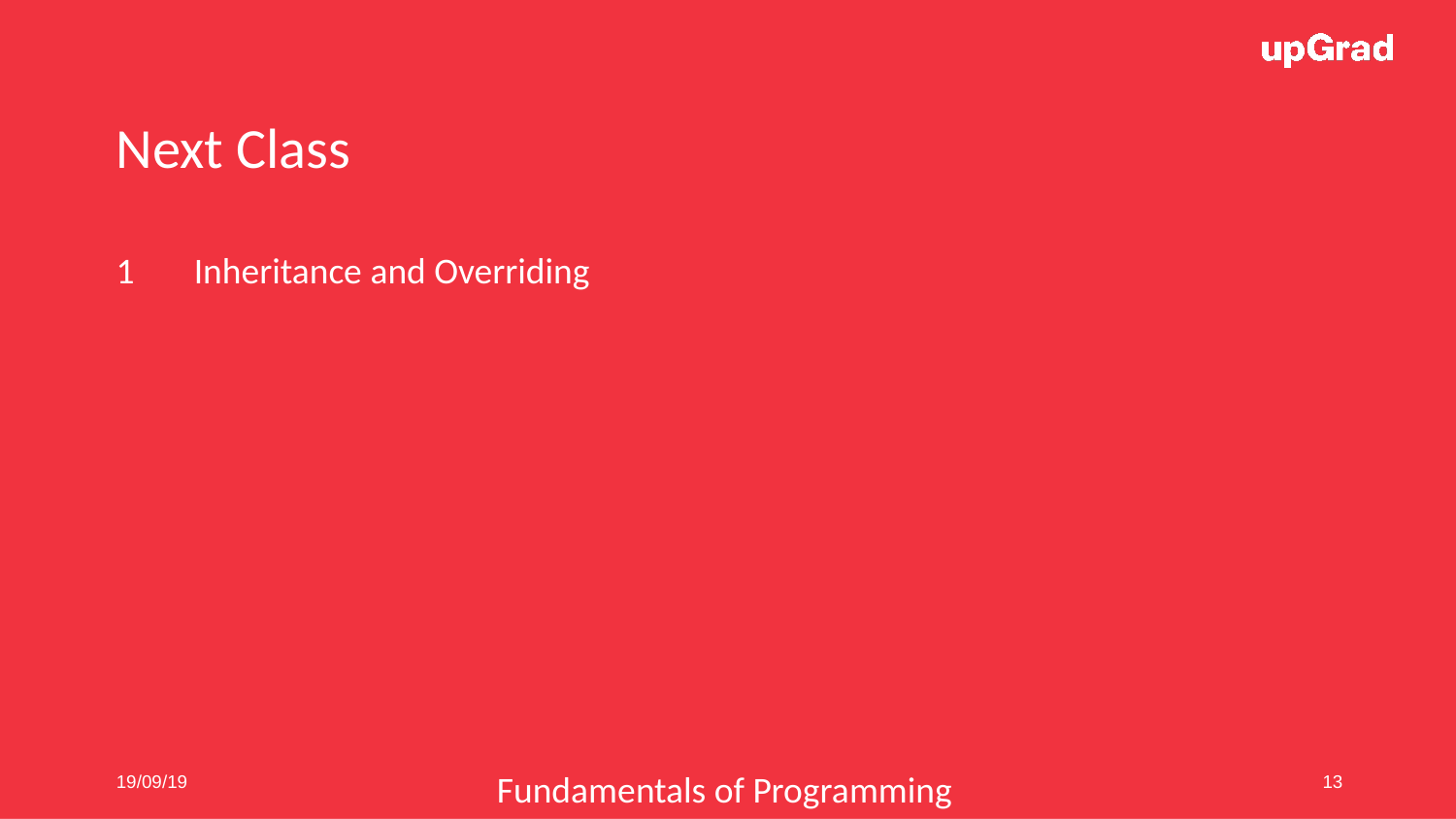

Next Class
1
Inheritance and Overriding
19/09/19
13
Fundamentals of Programming